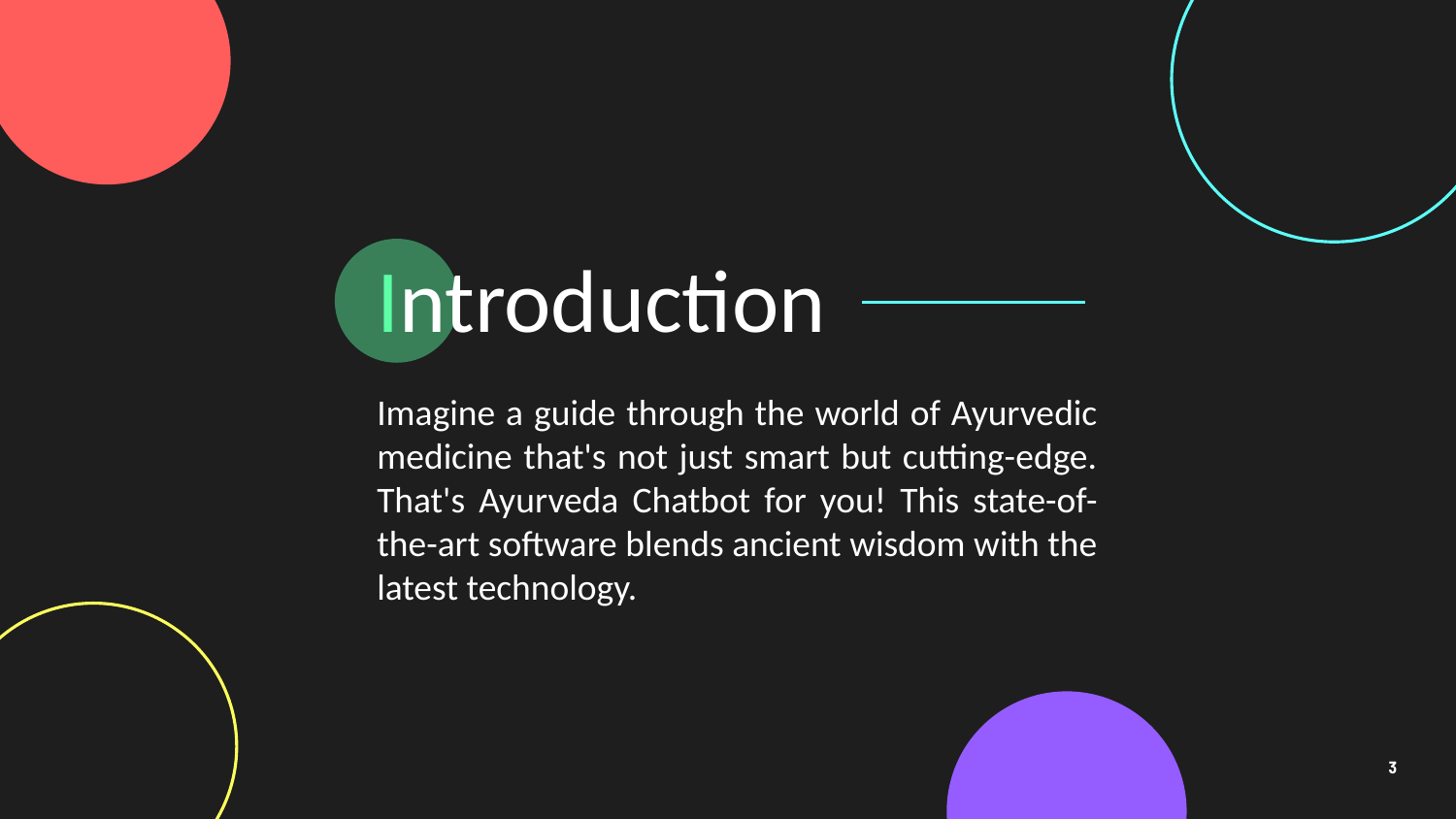

# Introduction
Imagine a guide through the world of Ayurvedic medicine that's not just smart but cutting-edge. That's Ayurveda Chatbot for you! This state-of-the-art software blends ancient wisdom with the latest technology.

3